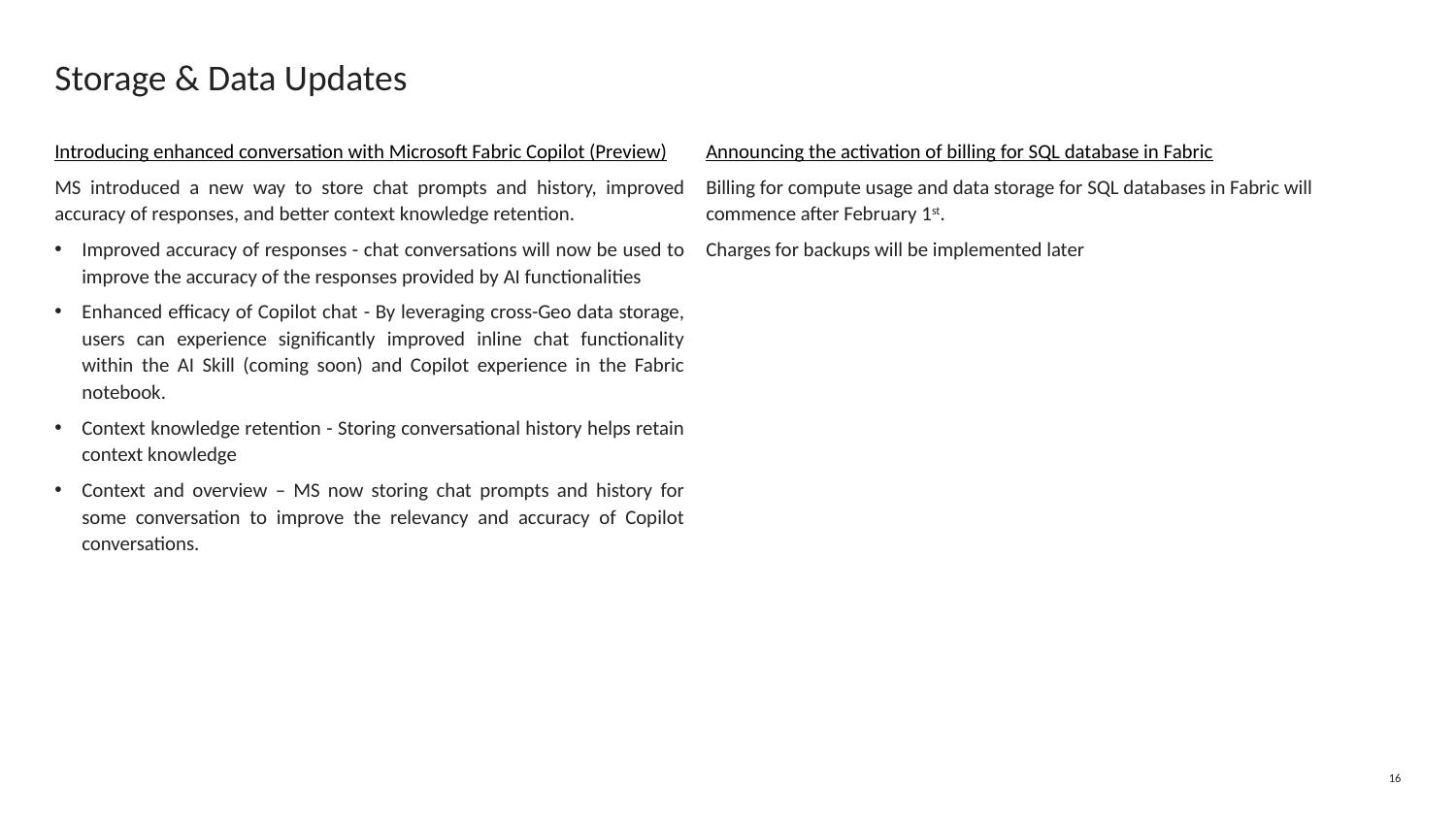

# Storage & Data Updates
Introducing enhanced conversation with Microsoft Fabric Copilot (Preview)
MS introduced a new way to store chat prompts and history, improved accuracy of responses, and better context knowledge retention.
Improved accuracy of responses - chat conversations will now be used to improve the accuracy of the responses provided by AI functionalities
Enhanced efficacy of Copilot chat - By leveraging cross-Geo data storage, users can experience significantly improved inline chat functionality within the AI Skill (coming soon) and Copilot experience in the Fabric notebook.
Context knowledge retention - Storing conversational history helps retain context knowledge
Context and overview – MS now storing chat prompts and history for some conversation to improve the relevancy and accuracy of Copilot conversations.
Announcing the activation of billing for SQL database in Fabric
Billing for compute usage and data storage for SQL databases in Fabric will commence after February 1st.
Charges for backups will be implemented later